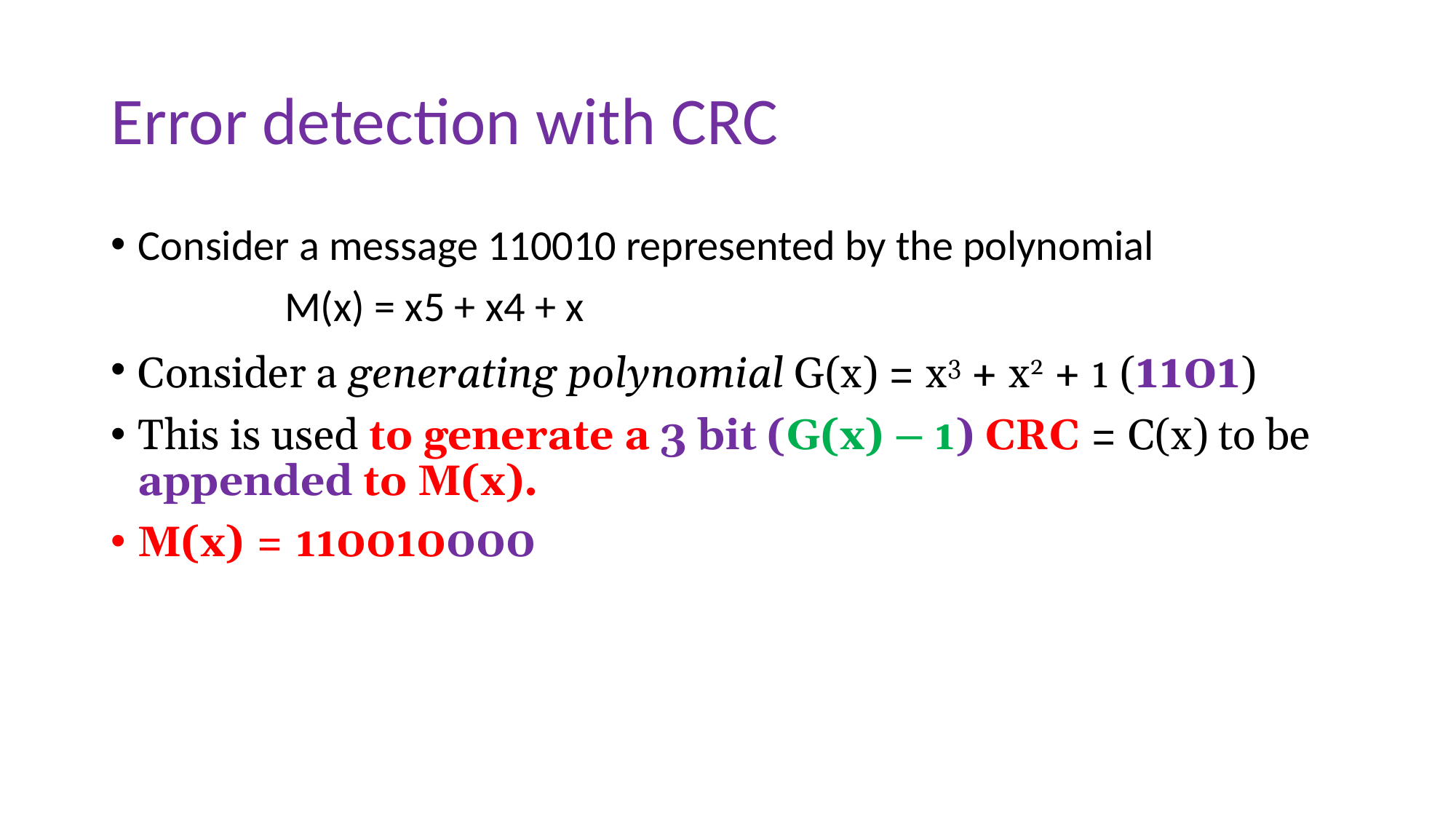

# Error detection with CRC
Consider a message 110010 represented by the polynomial
                  M(x) = x5 + x4 + x
Consider a generating polynomial G(x) = x3 + x2 + 1 (1101)
This is used to generate a 3 bit (G(x) – 1) CRC = C(x) to be appended to M(x).
M(x) = 110010000